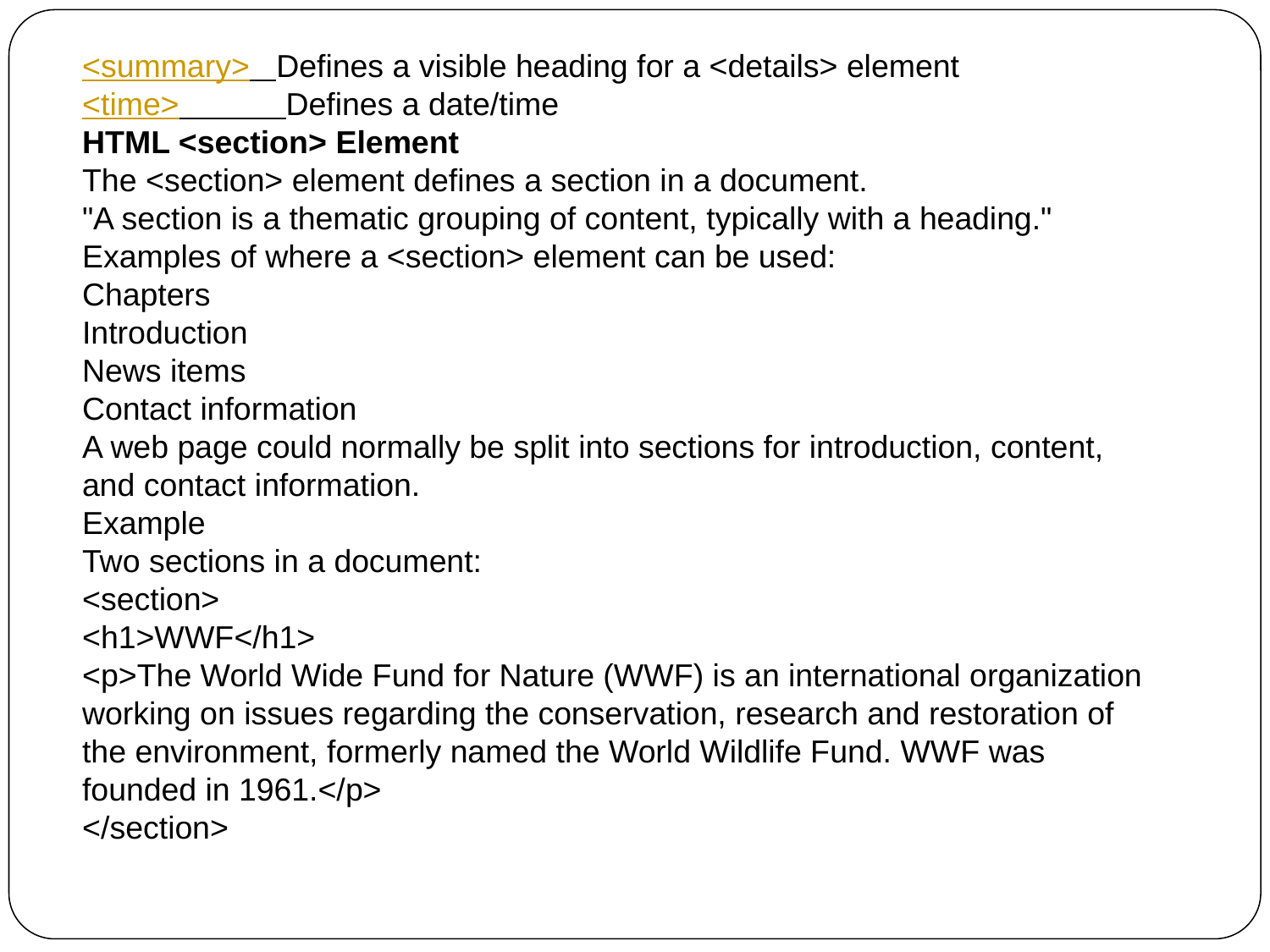

<summary>   Defines a visible heading for a <details> element
<time>            Defines a date/time
HTML <section> Element
The <section> element defines a section in a document.
"A section is a thematic grouping of content, typically with a heading."
Examples of where a <section> element can be used:
Chapters
Introduction
News items
Contact information
A web page could normally be split into sections for introduction, content, and contact information.
Example
Two sections in a document:
<section>
<h1>WWF</h1>
<p>The World Wide Fund for Nature (WWF) is an international organization working on issues regarding the conservation, research and restoration of the environment, formerly named the World Wildlife Fund. WWF was founded in 1961.</p>
</section>